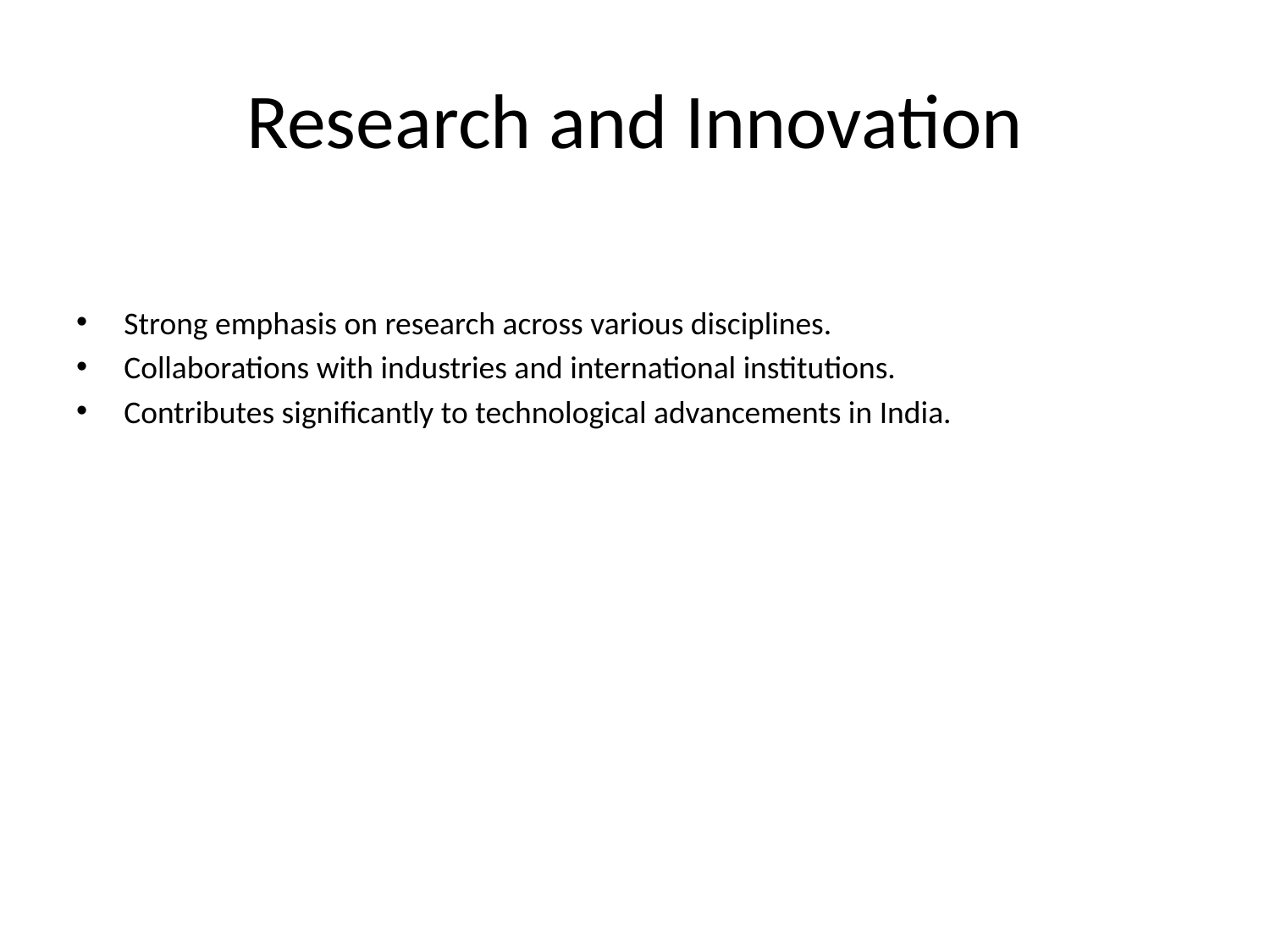

# Research and Innovation

Strong emphasis on research across various disciplines.
Collaborations with industries and international institutions.
Contributes significantly to technological advancements in India.